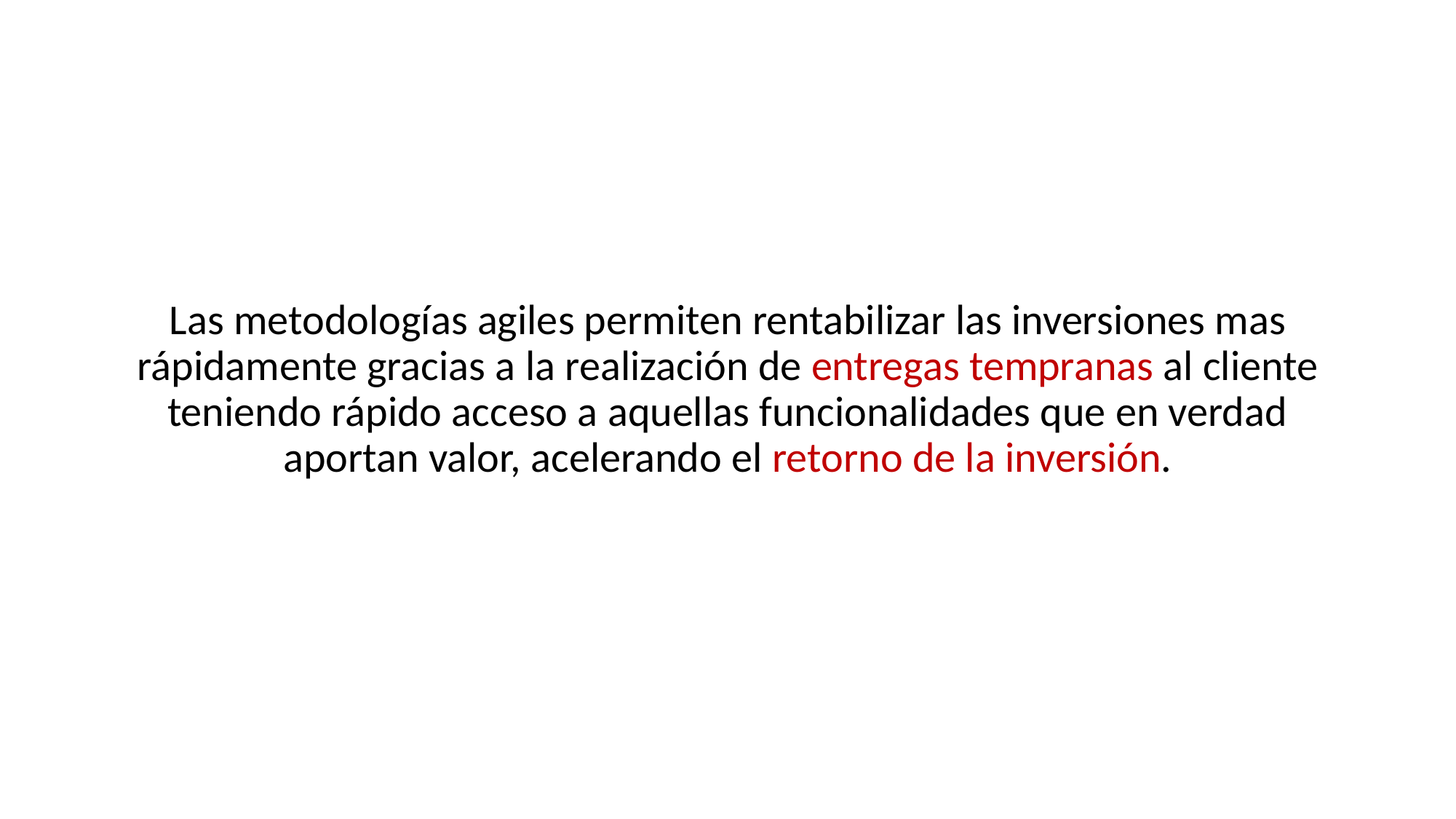

Las metodologías agiles permiten rentabilizar las inversiones mas rápidamente gracias a la realización de entregas tempranas al cliente teniendo rápido acceso a aquellas funcionalidades que en verdad aportan valor, acelerando el retorno de la inversión.